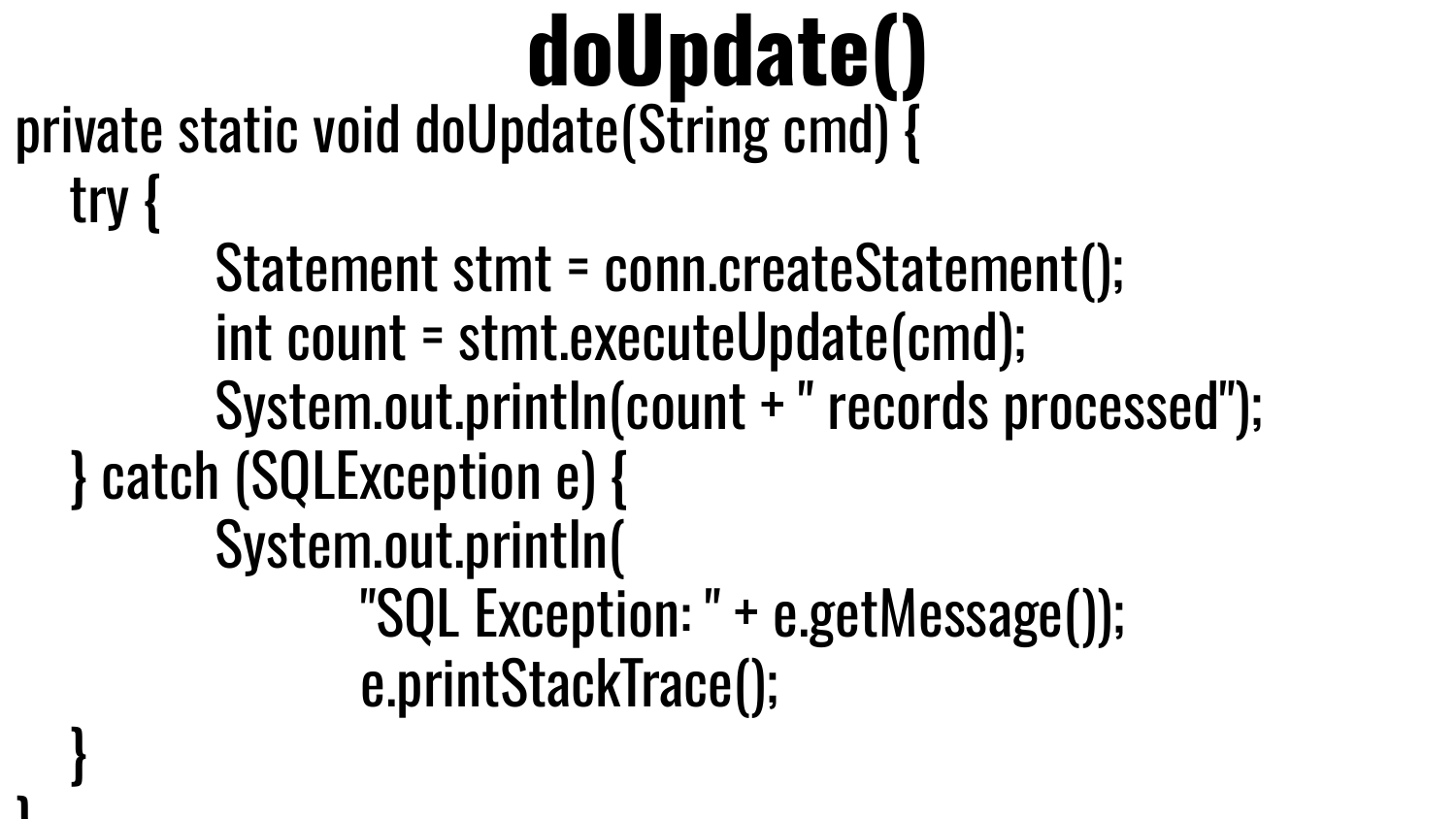

# doUpdate()
private static void doUpdate(String cmd) {
	try {
		Statement stmt = conn.createStatement();
		int count = stmt.executeUpdate(cmd);
		System.out.println(count + " records processed");
	} catch (SQLException e) {
		System.out.println(
			"SQL Exception: " + e.getMessage());
			e.printStackTrace();
	}
}